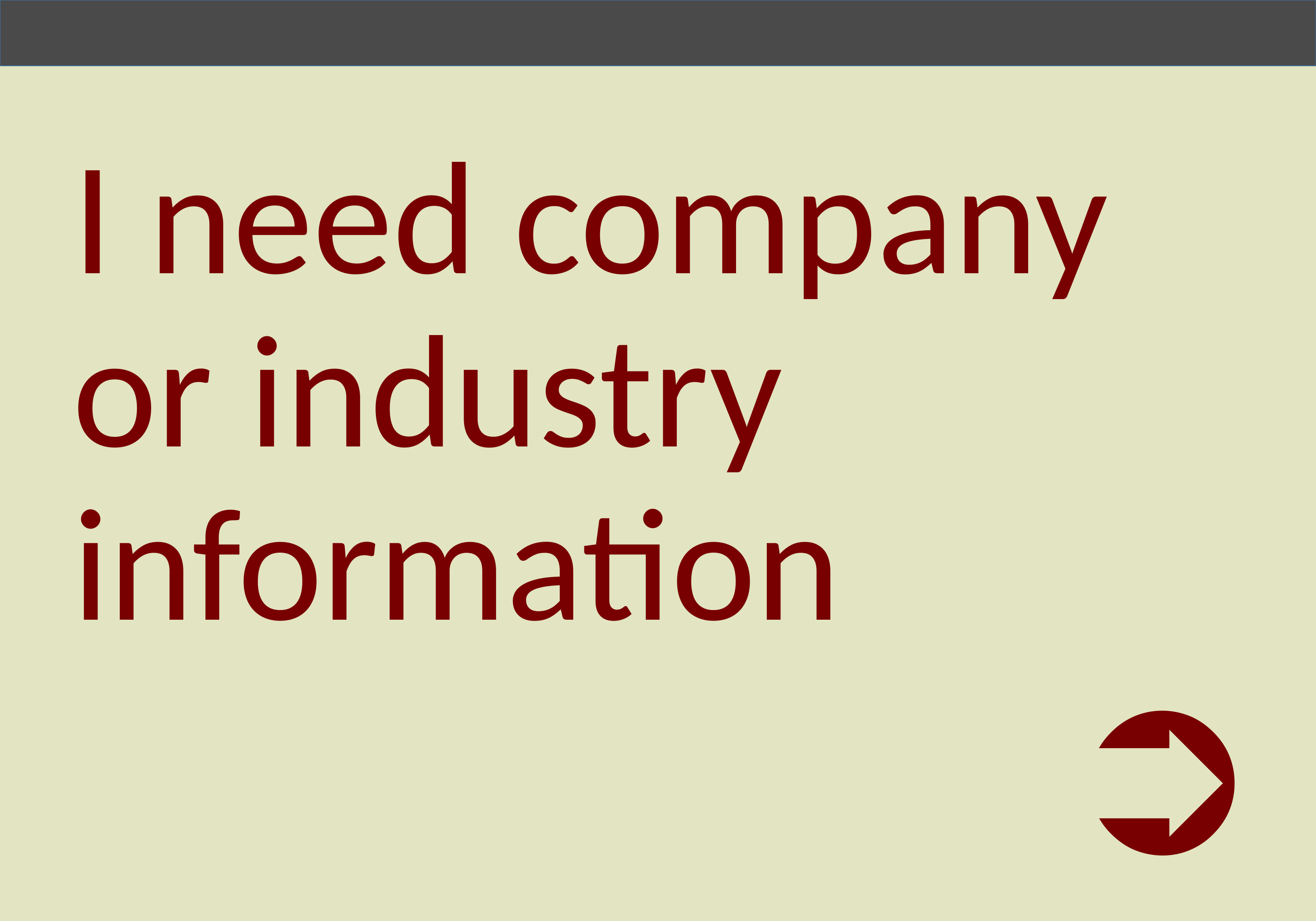

# I need company or industry information
➲